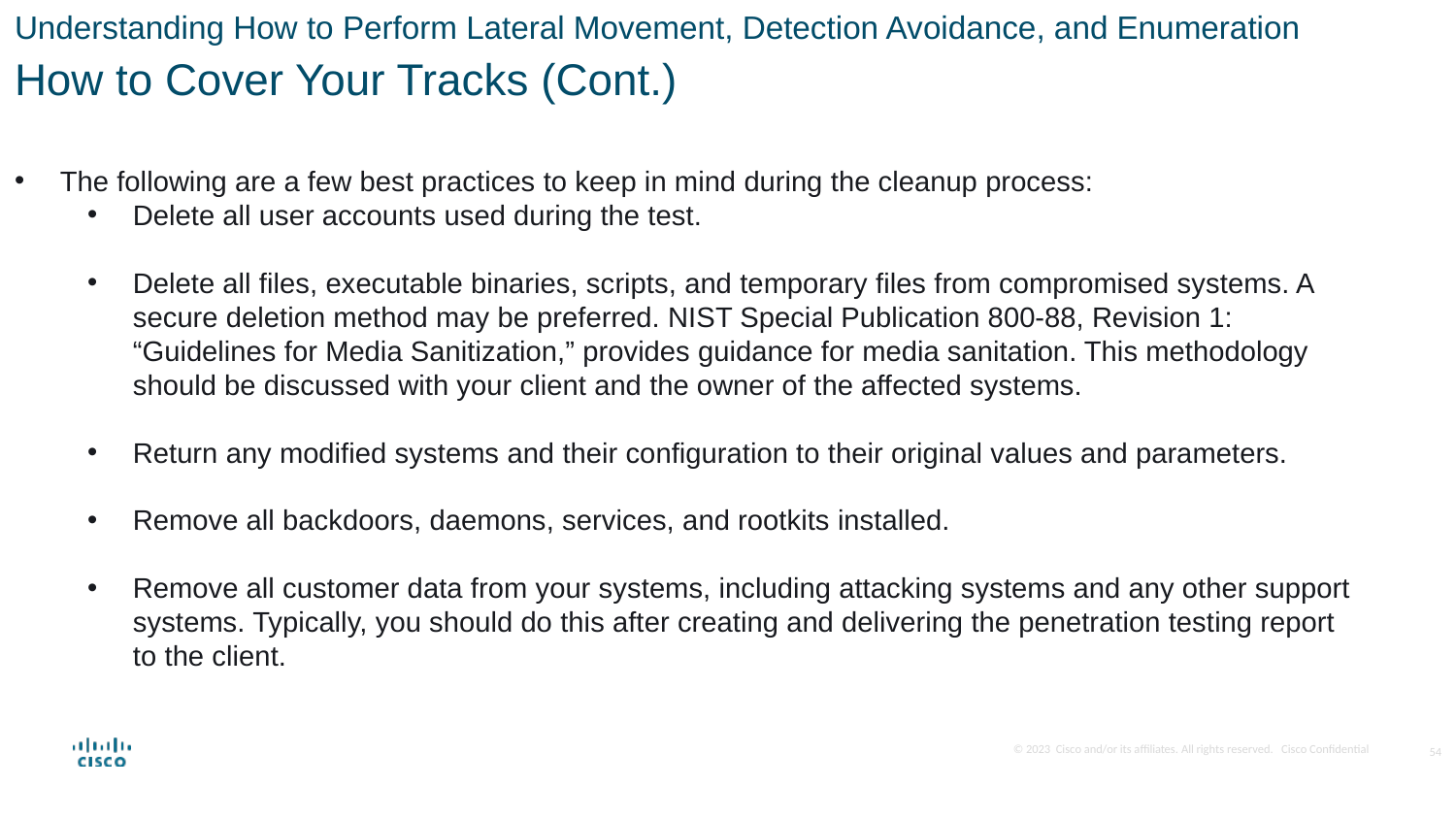

Understanding How to Perform Lateral Movement, Detection Avoidance, and Enumeration
How to Cover Your Tracks (Cont.)

The following are a few best practices to keep in mind during the cleanup process:
Delete all user accounts used during the test.

Delete all files, executable binaries, scripts, and temporary files from compromised systems. A secure deletion method may be preferred. NIST Special Publication 800-88, Revision 1: “Guidelines for Media Sanitization,” provides guidance for media sanitation. This methodology should be discussed with your client and the owner of the affected systems.

Return any modified systems and their configuration to their original values and parameters.

Remove all backdoors, daemons, services, and rootkits installed.

Remove all customer data from your systems, including attacking systems and any other support systems. Typically, you should do this after creating and delivering the penetration testing report to the client.
54